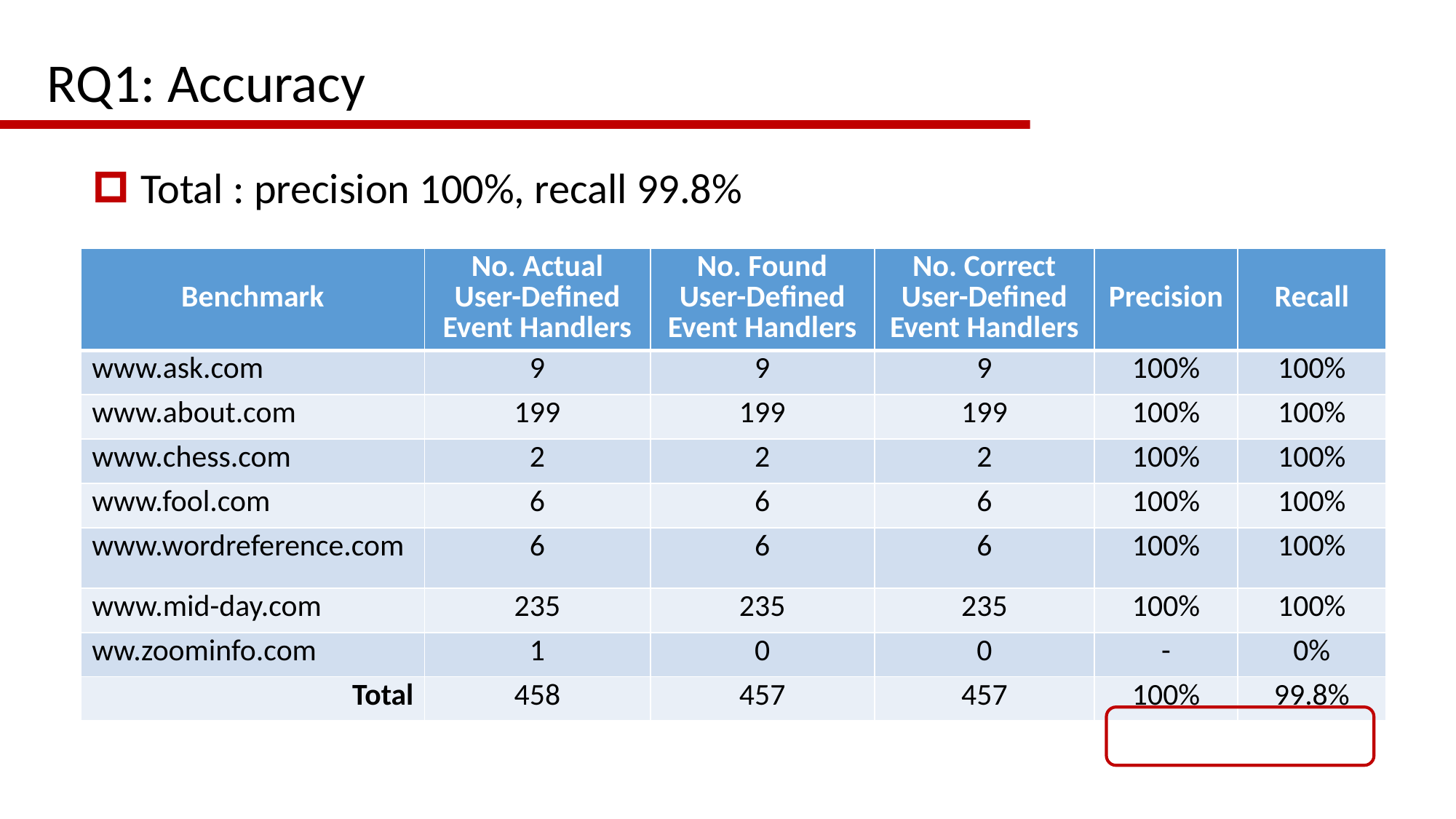

# RQ1: Accuracy
 Total : precision 100%, recall 99.8%

| Benchmark | No. Actual User-Defined Event Handlers | No. Found User-Defined Event Handlers | No. Correct User-Defined Event Handlers | Precision | Recall |
| --- | --- | --- | --- | --- | --- |
| www.ask.com | 9 | 9 | 9 | 100% | 100% |
| www.about.com | 199 | 199 | 199 | 100% | 100% |
| www.chess.com | 2 | 2 | 2 | 100% | 100% |
| www.fool.com | 6 | 6 | 6 | 100% | 100% |
| www.wordreference.com | 6 | 6 | 6 | 100% | 100% |
| www.mid-day.com | 235 | 235 | 235 | 100% | 100% |
| ww.zoominfo.com | 1 | 0 | 0 | - | 0% |
| Total | 458 | 457 | 457 | 100% | 99.8% |